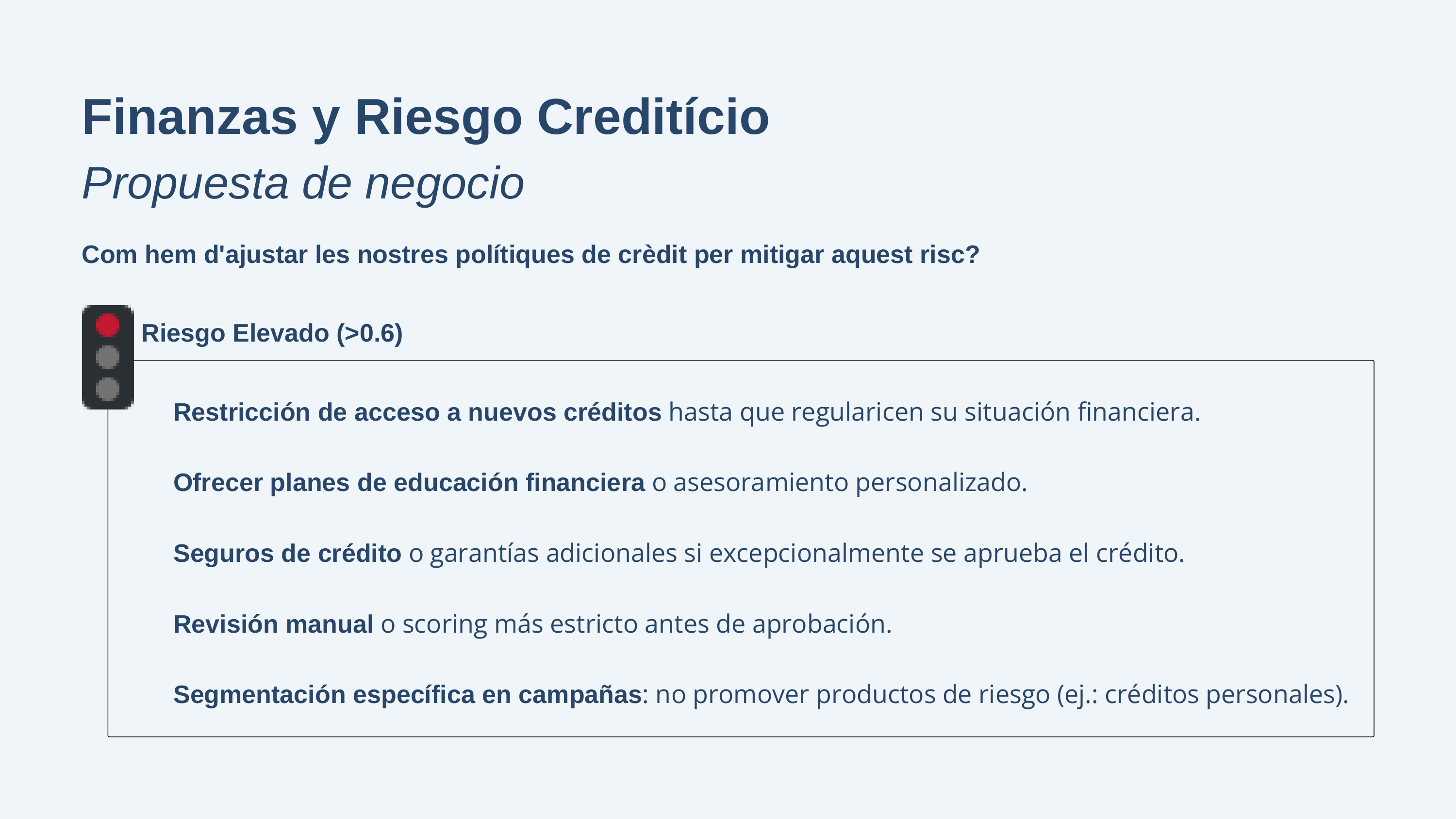

Finanzas y Riesgo Creditício
Propuesta de negocio
Com hem d'ajustar les nostres polítiques de crèdit per mitigar aquest risc?

Riesgo Elevado (>0.6)

Restricción de acceso a nuevos créditos hasta que regularicen su situación financiera.

Ofrecer planes de educación financiera o asesoramiento personalizado.

Seguros de crédito o garantías adicionales si excepcionalmente se aprueba el crédito.

Revisión manual o scoring más estricto antes de aprobación.

Segmentación específica en campañas: no promover productos de riesgo (ej.: créditos personales).